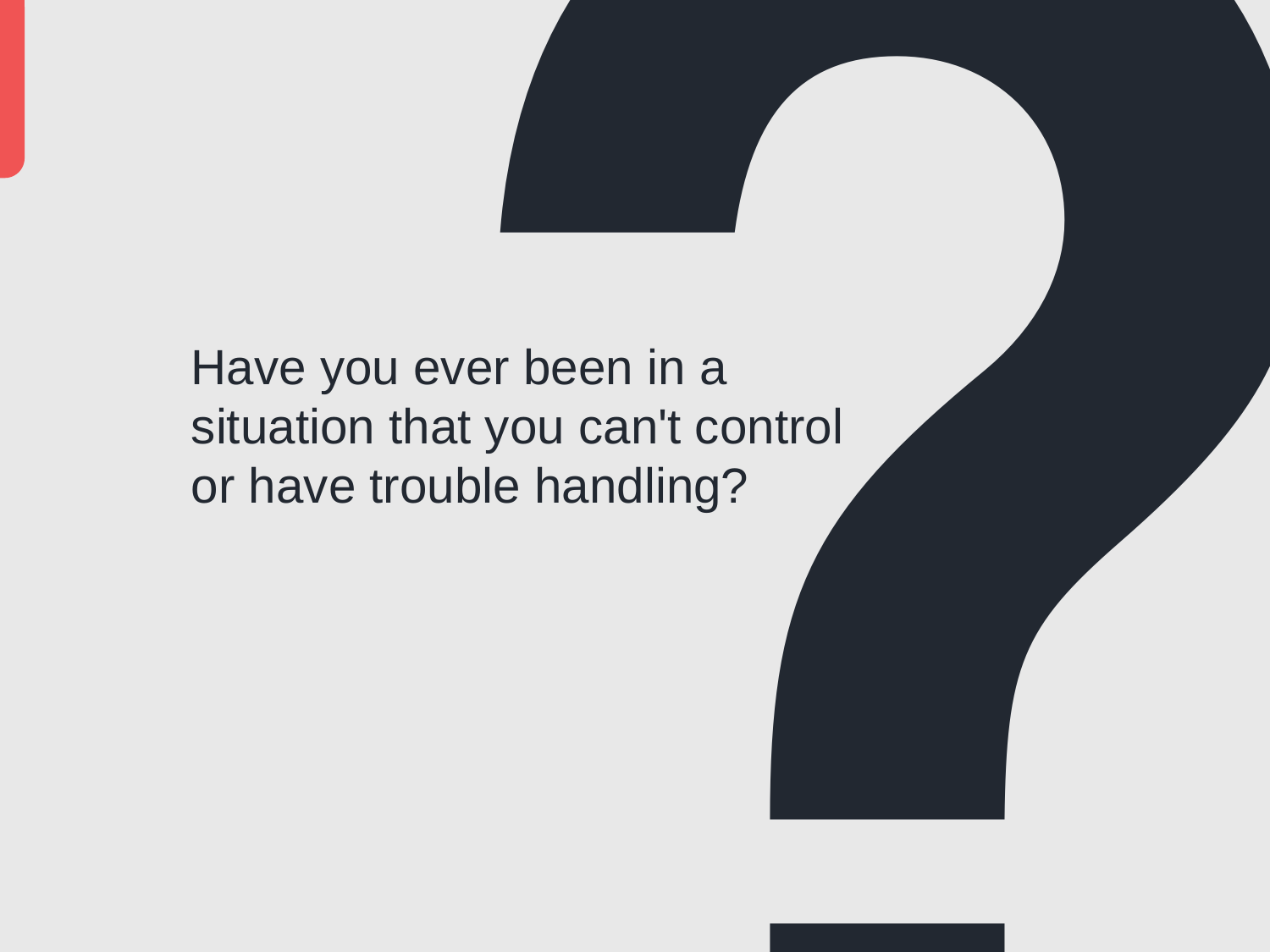

?

Have you ever been in a situation that you can't control or have trouble handling?